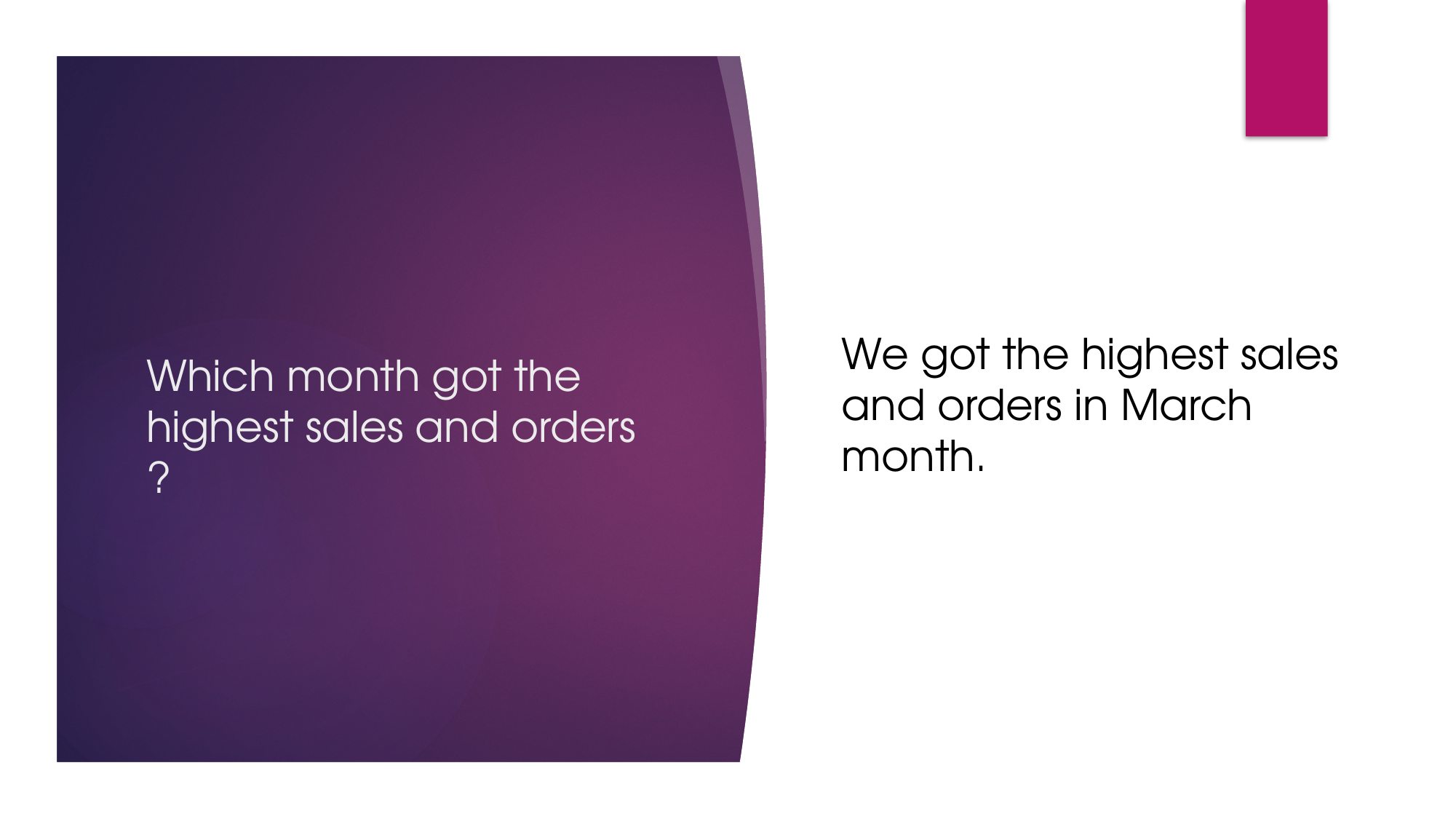

We got the highest sales and orders in March month.
# Which month got the highest sales and orders ?